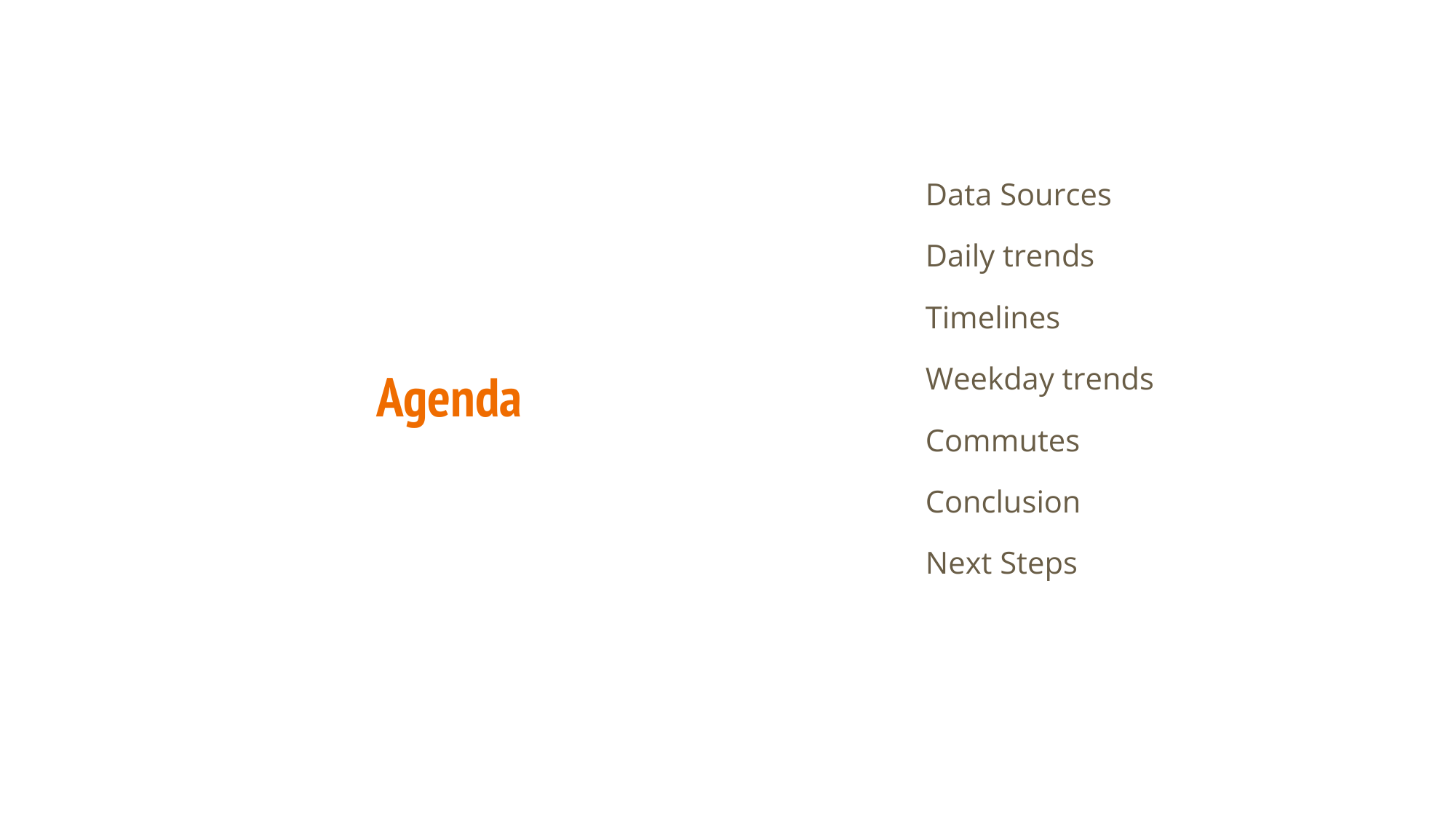

# Agenda
Data Sources
Daily trends
Timelines
Weekday trends
Commutes
Conclusion
Next Steps